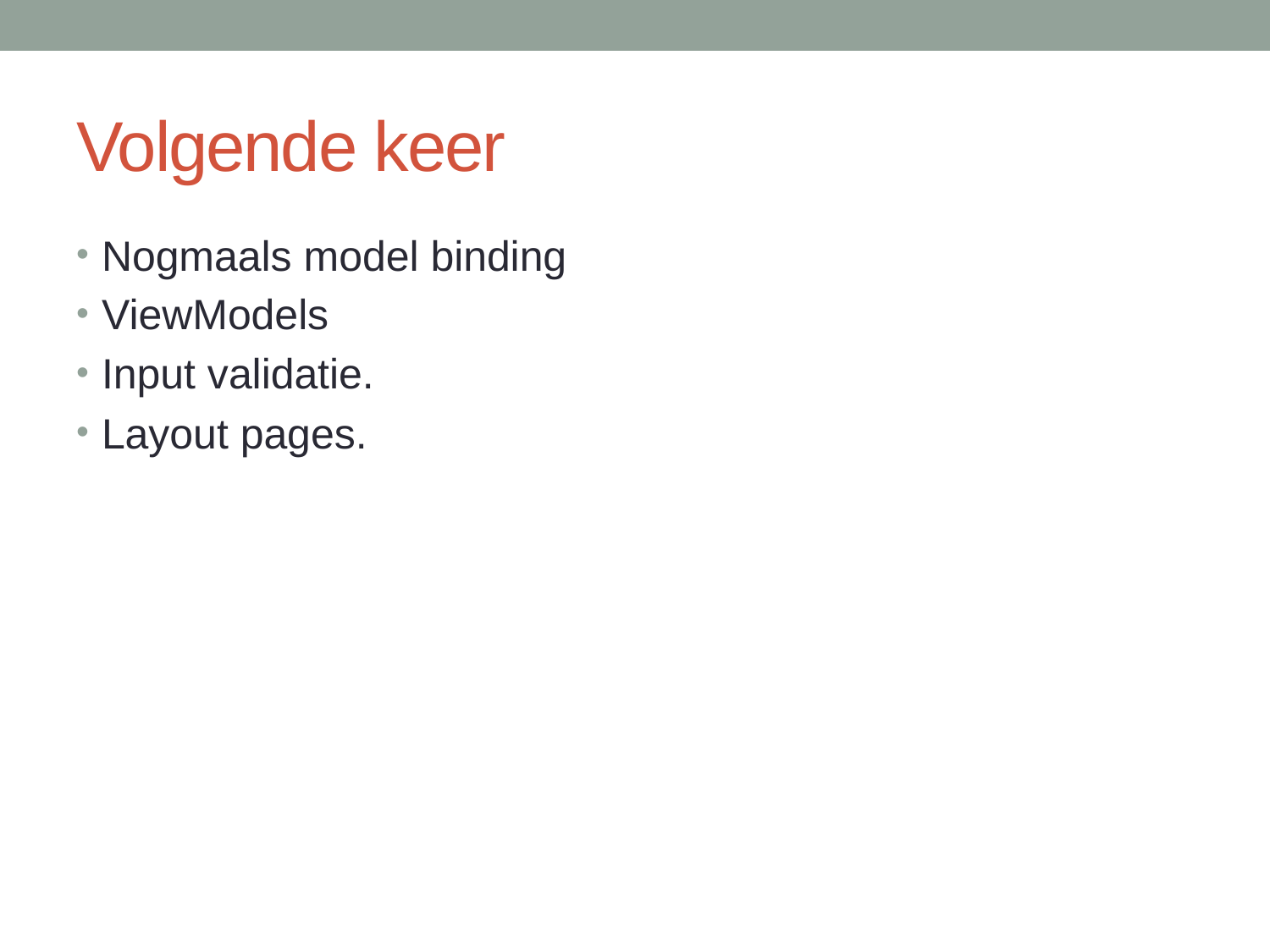

# Volgende keer
Nogmaals model binding
ViewModels
Input validatie.
Layout pages.